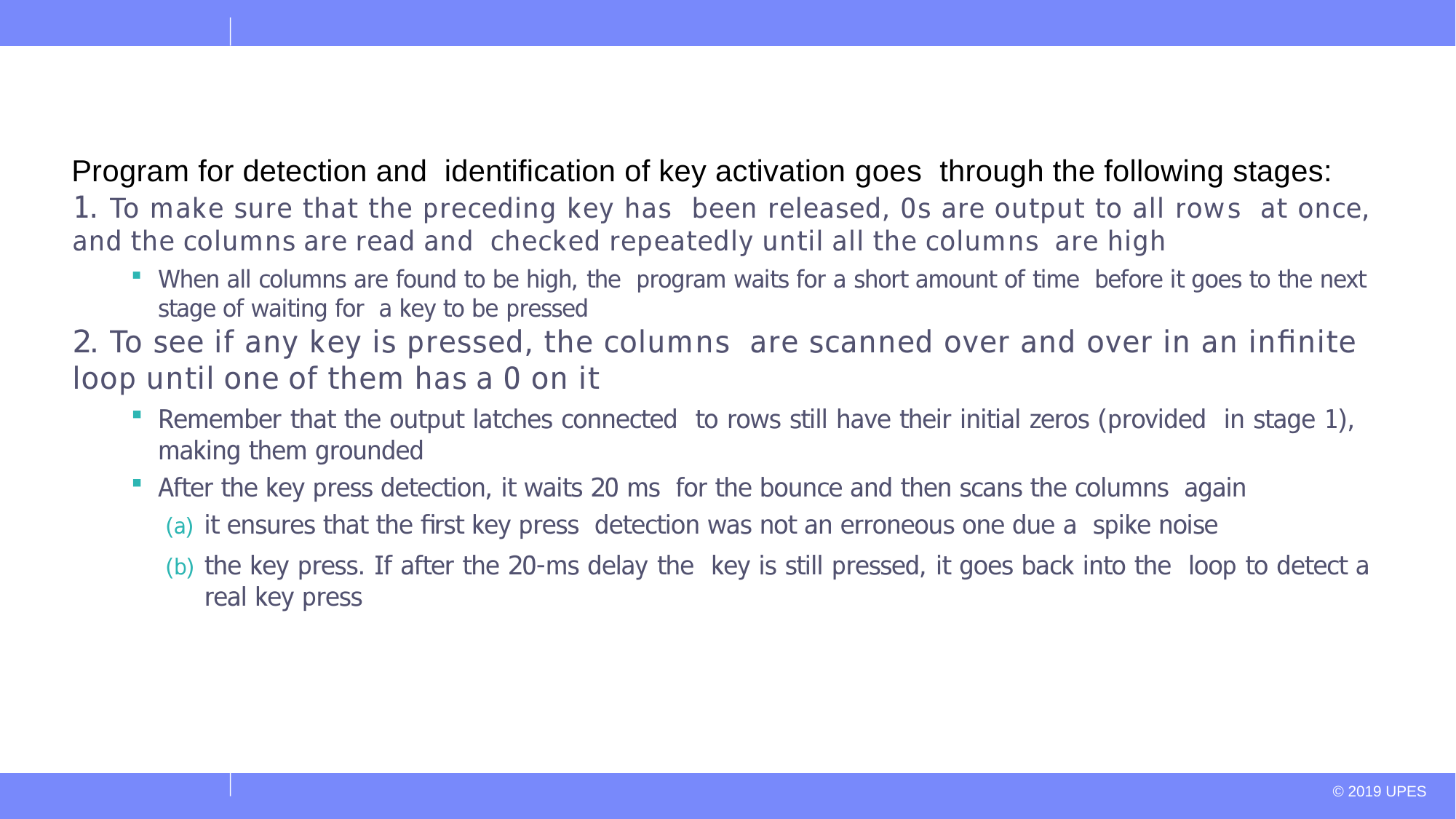

Program for detection and  identification of key activation goes  through the following stages:
1. To make sure that the preceding key has  been released, 0s are output to all rows  at once, and the columns are read and  checked repeatedly until all the columns  are high
When all columns are found to be high, the  program waits for a short amount of time  before it goes to the next stage of waiting for  a key to be pressed
2. To see if any key is pressed, the columns  are scanned over and over in an infinite  loop until one of them has a 0 on it
Remember that the output latches connected  to rows still have their initial zeros (provided  in stage 1), making them grounded
After the key press detection, it waits 20 ms  for the bounce and then scans the columns  again
it ensures that the first key press  detection was not an erroneous one due a  spike noise
the key press. If after the 20-ms delay the  key is still pressed, it goes back into the  loop to detect a real key press